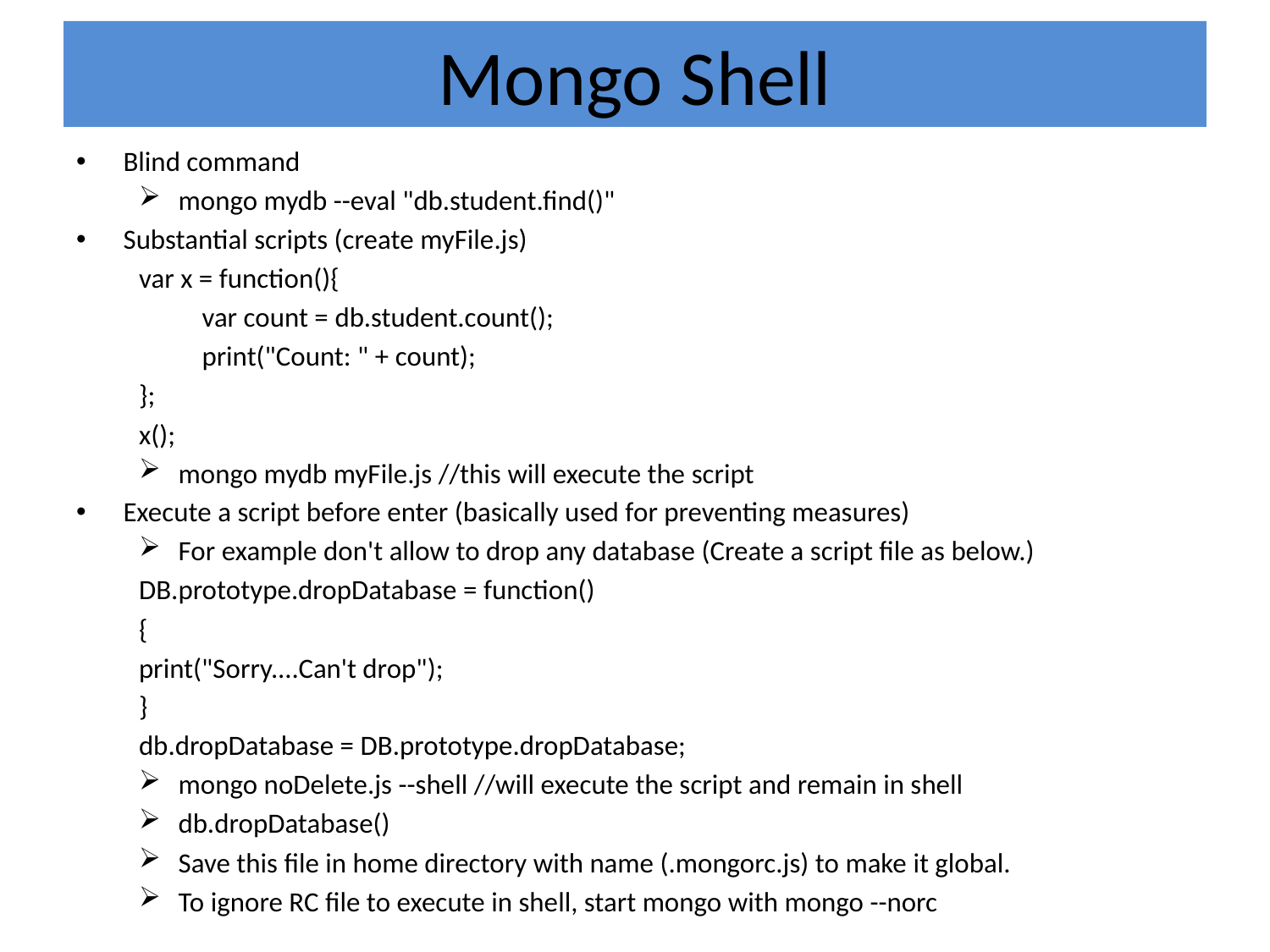

# Mongo Shell
Blind command
mongo mydb --eval "db.student.find()"
Substantial scripts (create myFile.js)
var x = function(){
var count = db.student.count();
print("Count: " + count);
};
x();
mongo mydb myFile.js //this will execute the script
Execute a script before enter (basically used for preventing measures)
For example don't allow to drop any database (Create a script file as below.)
DB.prototype.dropDatabase = function()
{
	print("Sorry....Can't drop");
}
db.dropDatabase = DB.prototype.dropDatabase;
mongo noDelete.js --shell //will execute the script and remain in shell
db.dropDatabase()
Save this file in home directory with name (.mongorc.js) to make it global.
To ignore RC file to execute in shell, start mongo with mongo --norc